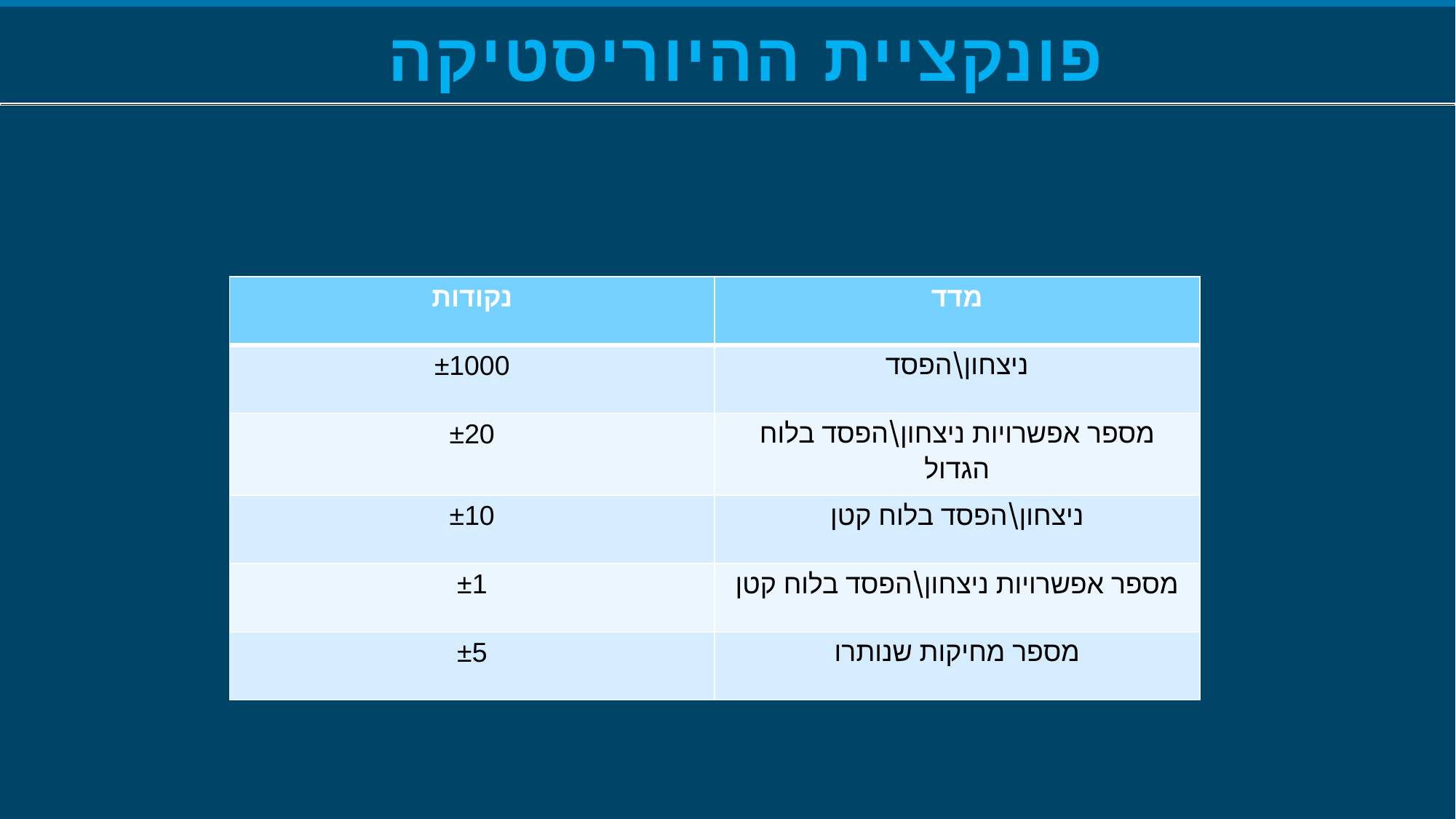

Ending slide

פונקציית ההיוריסטיקה

| נקודות | מדד |
| --- | --- |
| ±1000 | ניצחון\הפסד |
| ±20 | מספר אפשרויות ניצחון\הפסד בלוח הגדול |
| ±10 | ניצחון\הפסד בלוח קטן |
| ±1 | מספר אפשרויות ניצחון\הפסד בלוח קטן |
| ±5 | מספר מחיקות שנותרו |